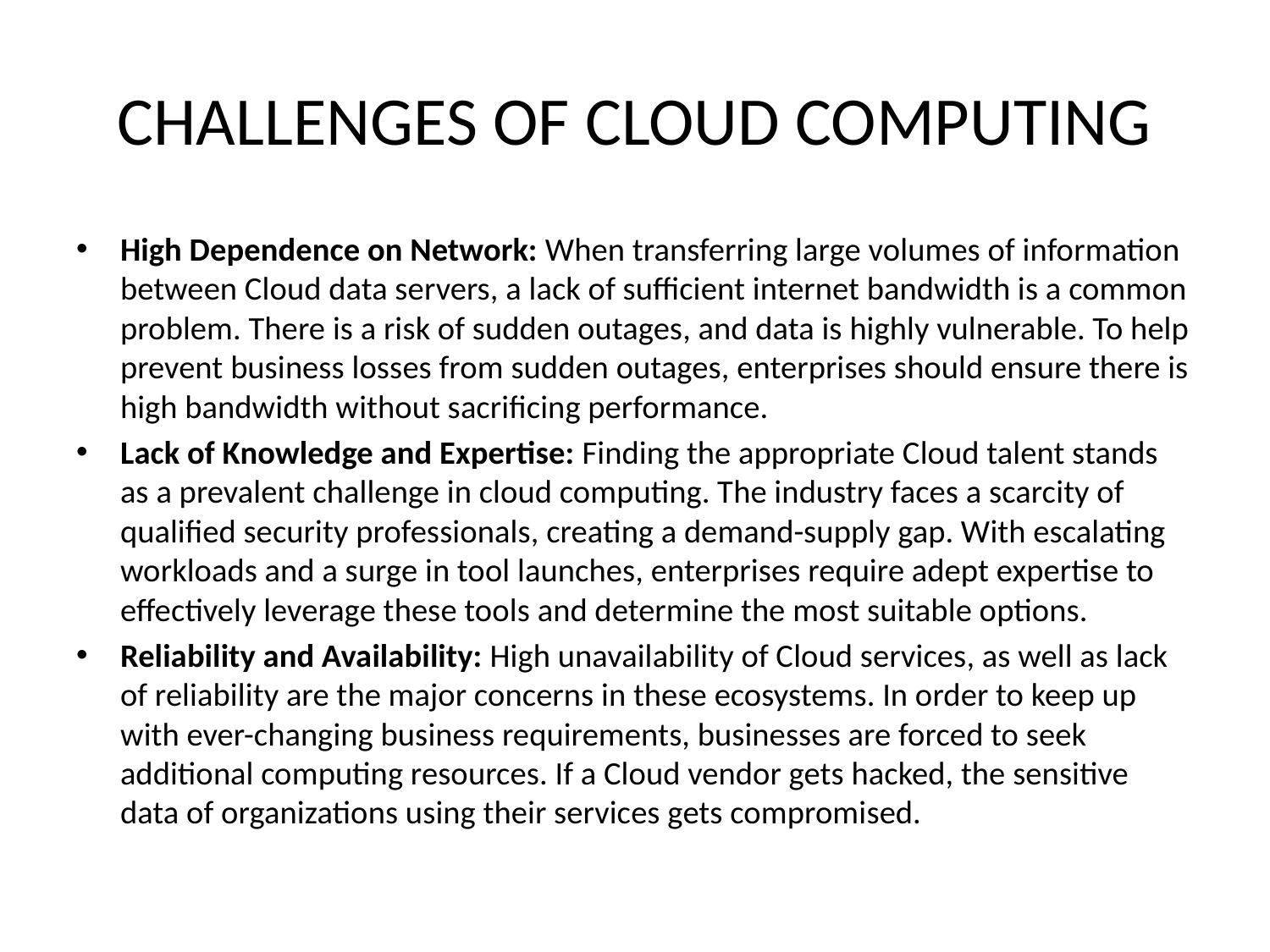

# CHALLENGES OF CLOUD COMPUTING
High Dependence on Network: When transferring large volumes of information between Cloud data servers, a lack of sufficient internet bandwidth is a common problem. There is a risk of sudden outages, and data is highly vulnerable. To help prevent business losses from sudden outages, enterprises should ensure there is high bandwidth without sacrificing performance.
Lack of Knowledge and Expertise: Finding the appropriate Cloud talent stands as a prevalent challenge in cloud computing. The industry faces a scarcity of qualified security professionals, creating a demand-supply gap. With escalating workloads and a surge in tool launches, enterprises require adept expertise to effectively leverage these tools and determine the most suitable options.
Reliability and Availability: High unavailability of Cloud services, as well as lack of reliability are the major concerns in these ecosystems. In order to keep up with ever-changing business requirements, businesses are forced to seek additional computing resources. If a Cloud vendor gets hacked, the sensitive data of organizations using their services gets compromised.